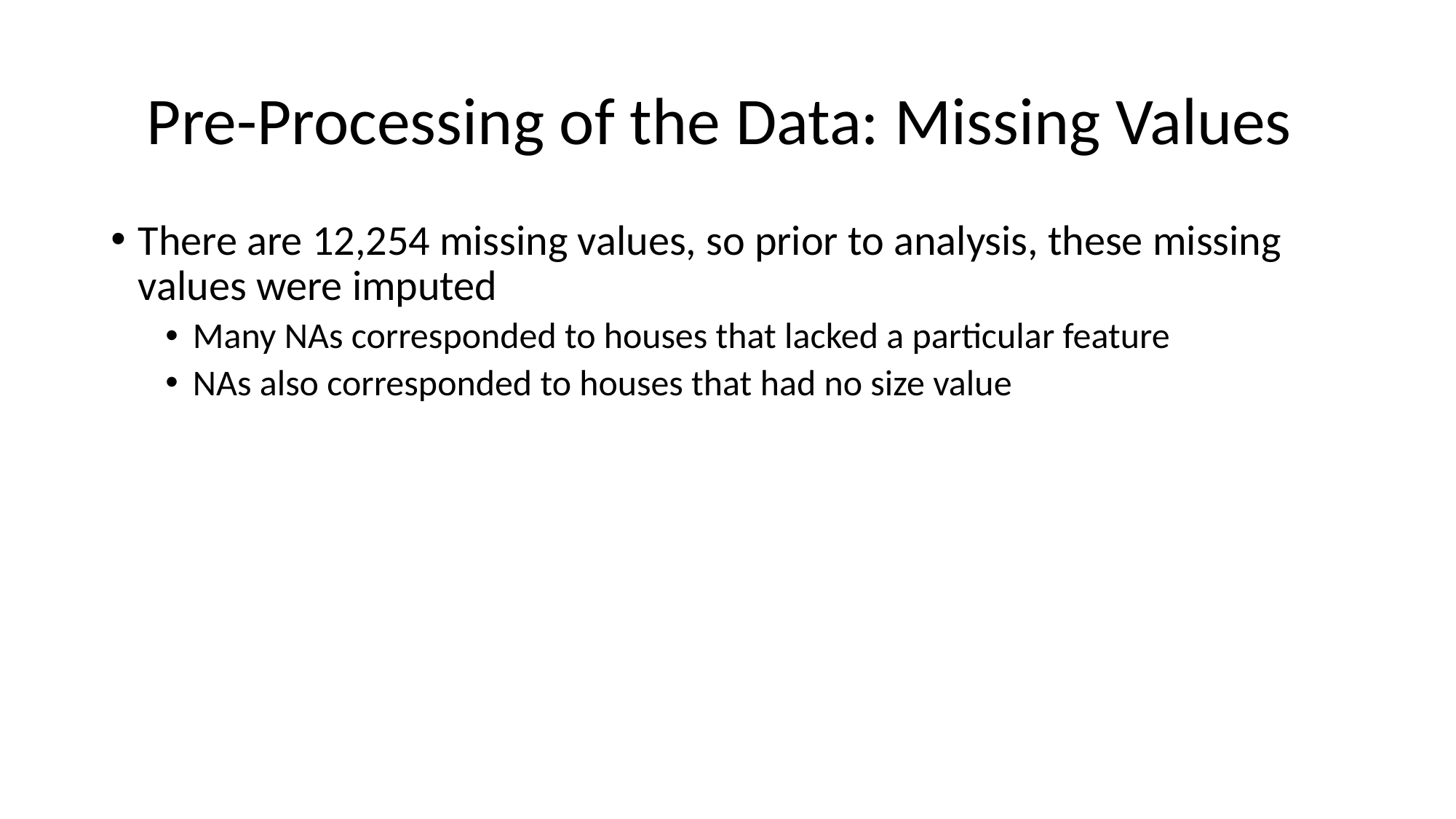

# Pre-Processing of the Data: Missing Values
There are 12,254 missing values, so prior to analysis, these missing values were imputed
Many NAs corresponded to houses that lacked a particular feature
NAs also corresponded to houses that had no size value